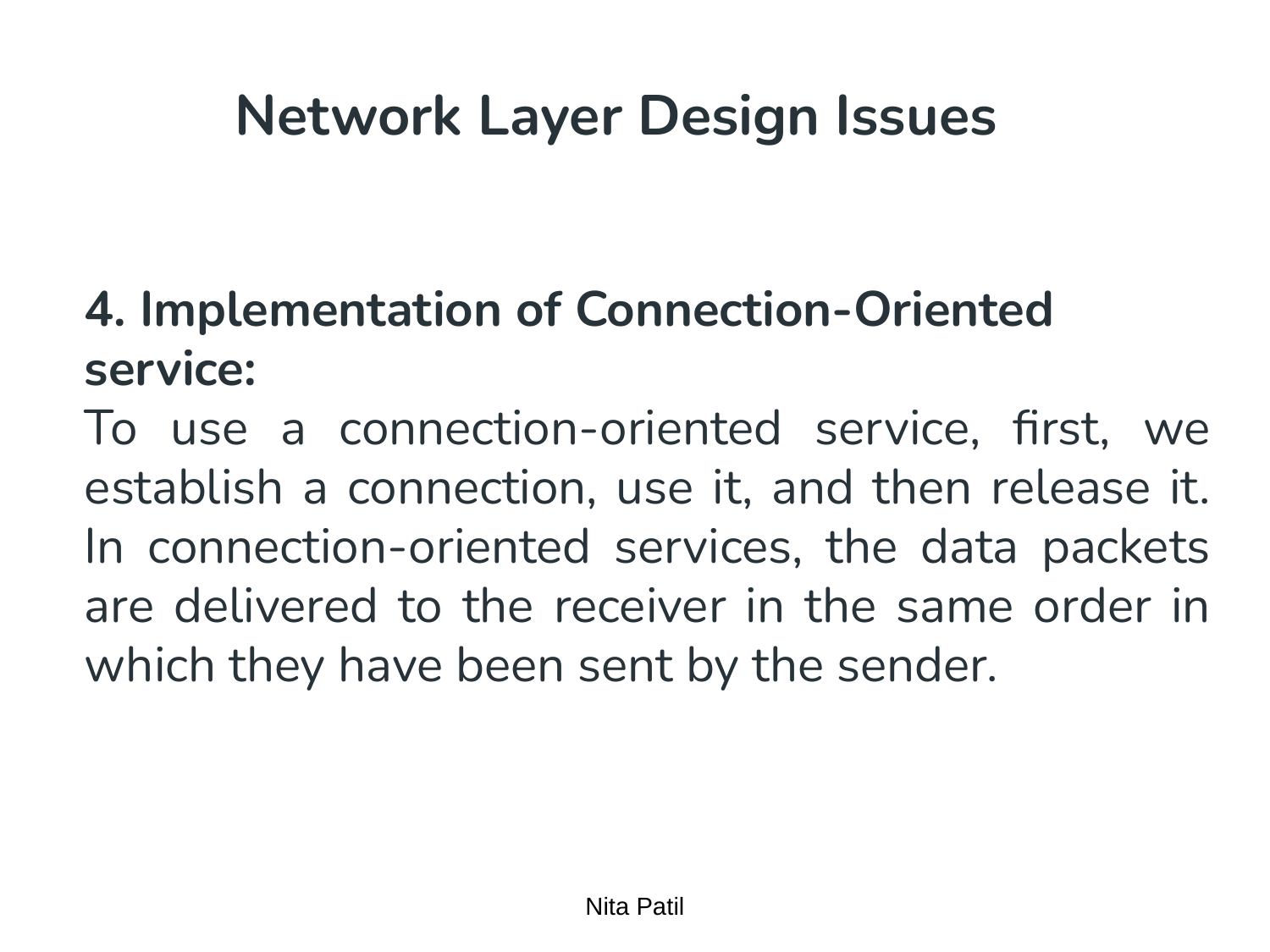

# Network Layer Design Issues
4. Implementation of Connection-Oriented service:
To use a connection-oriented service, first, we establish a connection, use it, and then release it. In connection-oriented services, the data packets are delivered to the receiver in the same order in which they have been sent by the sender.
Nita Patil